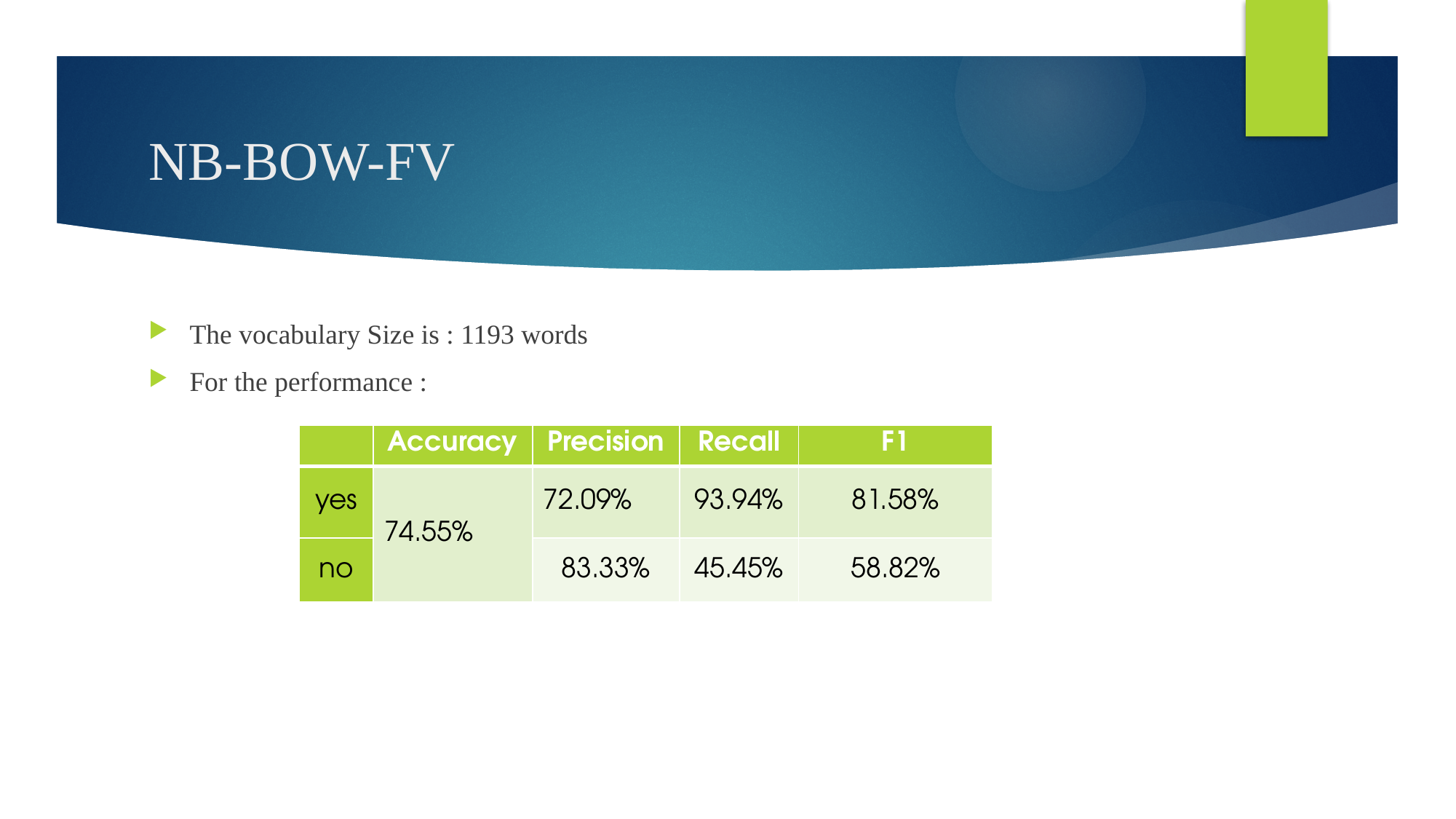

# NB-BOW-FV
The vocabulary Size is : 1193 words
For the performance :

|  | Accuracy | Precision | Recall | F1 |
| --- | --- | --- | --- | --- |
| yes | 74.55% | 72.09% | 93.94% | 81.58% |
| no |  | 83.33% | 45.45% | 58.82% |